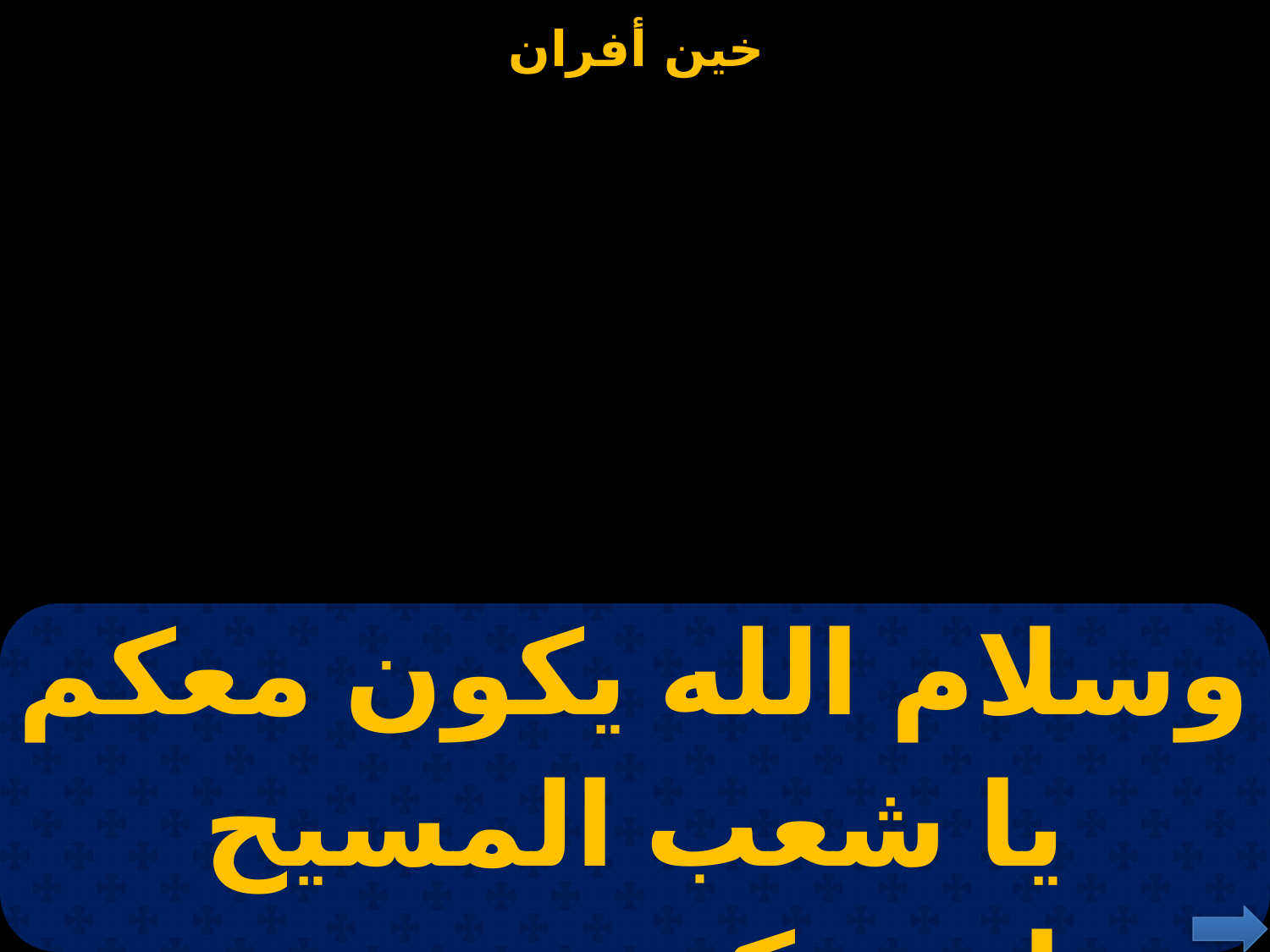

| وسلام الله يكون معكم يا شعب المسيح باجمعكم و بصوته الفرح |
| --- |